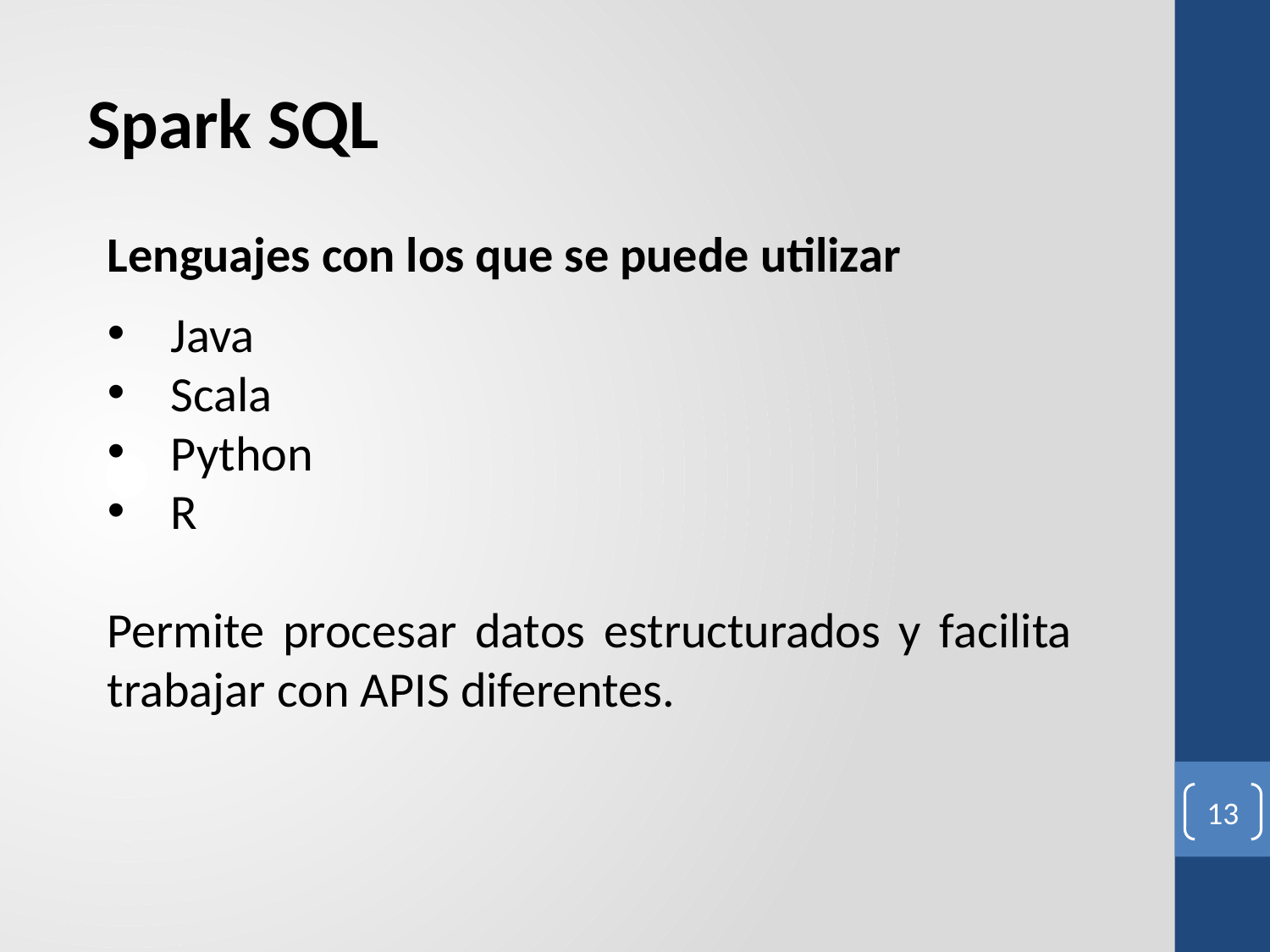

Spark SQL
Lenguajes con los que se puede utilizar

Java
Scala
Python
R

Permite procesar datos estructurados y facilita trabajar con APIS diferentes.

13